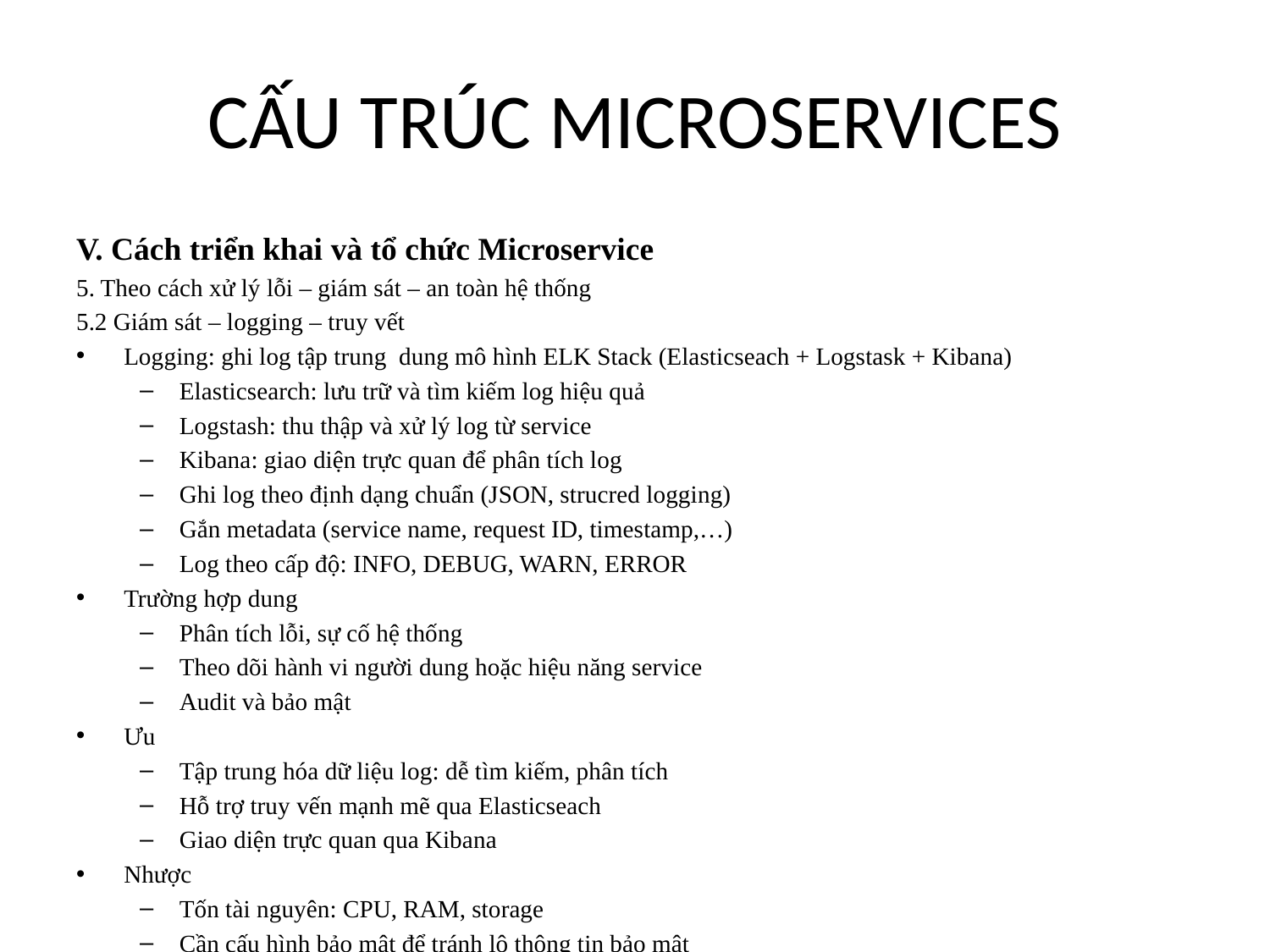

# CẤU TRÚC MICROSERVICES
V. Cách triển khai và tổ chức Microservice
5. Theo cách xử lý lỗi – giám sát – an toàn hệ thống
5.2 Giám sát – logging – truy vết
Logging: ghi log tập trung  dung mô hình ELK Stack (Elasticseach + Logstask + Kibana)
Elasticsearch: lưu trữ và tìm kiếm log hiệu quả
Logstash: thu thập và xử lý log từ service
Kibana: giao diện trực quan để phân tích log
Ghi log theo định dạng chuẩn (JSON, strucred logging)
Gắn metadata (service name, request ID, timestamp,…)
Log theo cấp độ: INFO, DEBUG, WARN, ERROR
Trường hợp dung
Phân tích lỗi, sự cố hệ thống
Theo dõi hành vi người dung hoặc hiệu năng service
Audit và bảo mật
Ưu
Tập trung hóa dữ liệu log: dễ tìm kiếm, phân tích
Hỗ trợ truy vến mạnh mẽ qua Elasticseach
Giao diện trực quan qua Kibana
Nhược
Tốn tài nguyên: CPU, RAM, storage
Cần cấu hình bảo mật để tránh lộ thông tin bảo mật
Khó scale nếu lượng log quá lớn